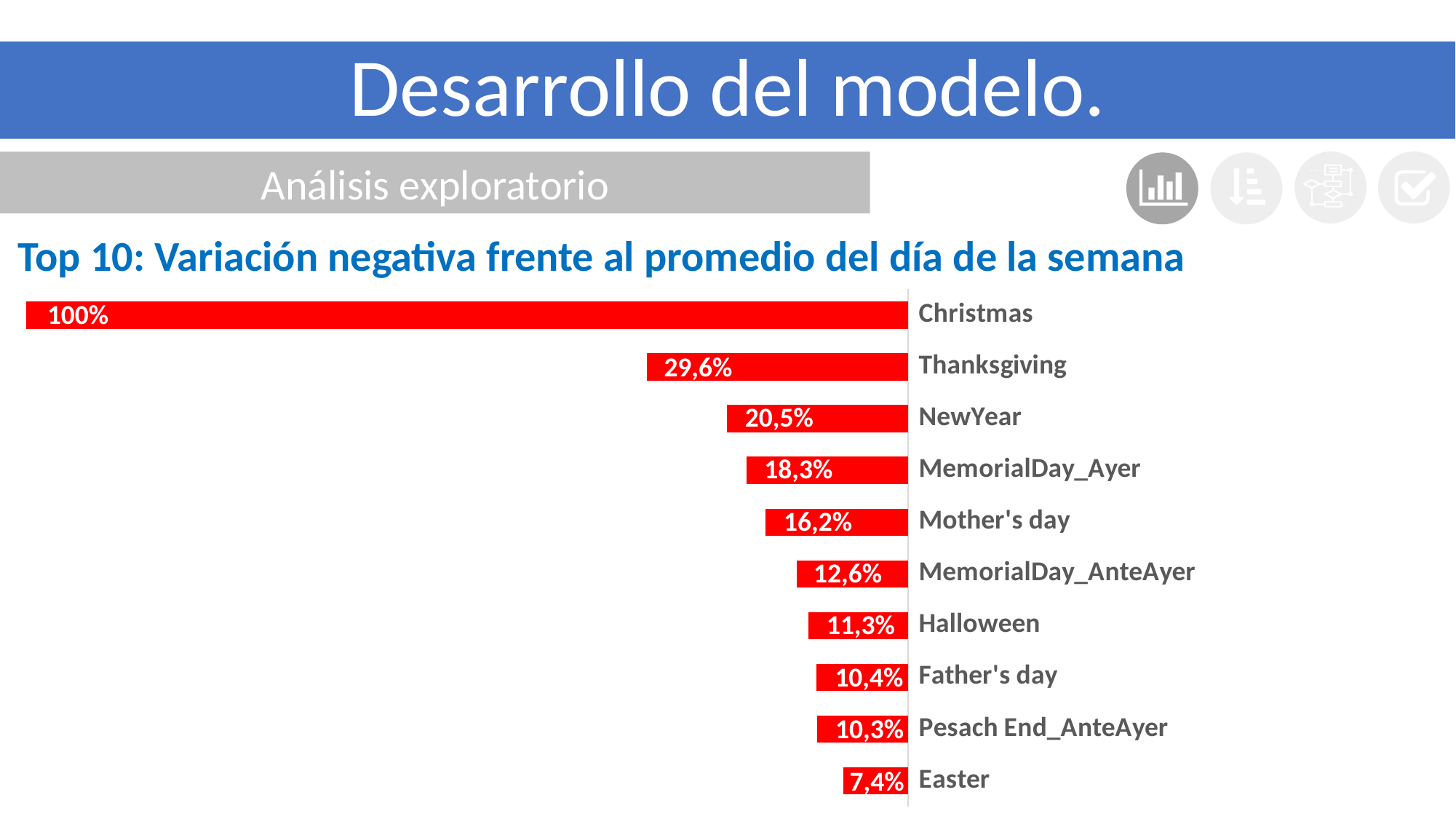

# Desarrollo del modelo.

Análisis exploratorio

…

…

Top 10: Variación negativa frente al promedio del día de la semana

### Chart

| Category |  |
|---|---|
| Easter | -0.07355298705141532 |
| Pesach End_AnteAyer | -0.10271501094250997 |
| Father's day | -0.10406126676472206 |
| Halloween | -0.11289970027735734 |
| MemorialDay_AnteAyer | -0.1259585382863022 |
| Mother's day | -0.16166187904913878 |
| MemorialDay_Ayer | -0.18280938538856345 |
| NewYear | -0.2050363227879418 |
| Thanksgiving | -0.29583230108138087 |
| Christmas | -0.9995135343996935 |
100%
29,6%
20,5%
18,3%
16,2%
12,6%
11,3%
10,4%
10,3%
7,4%